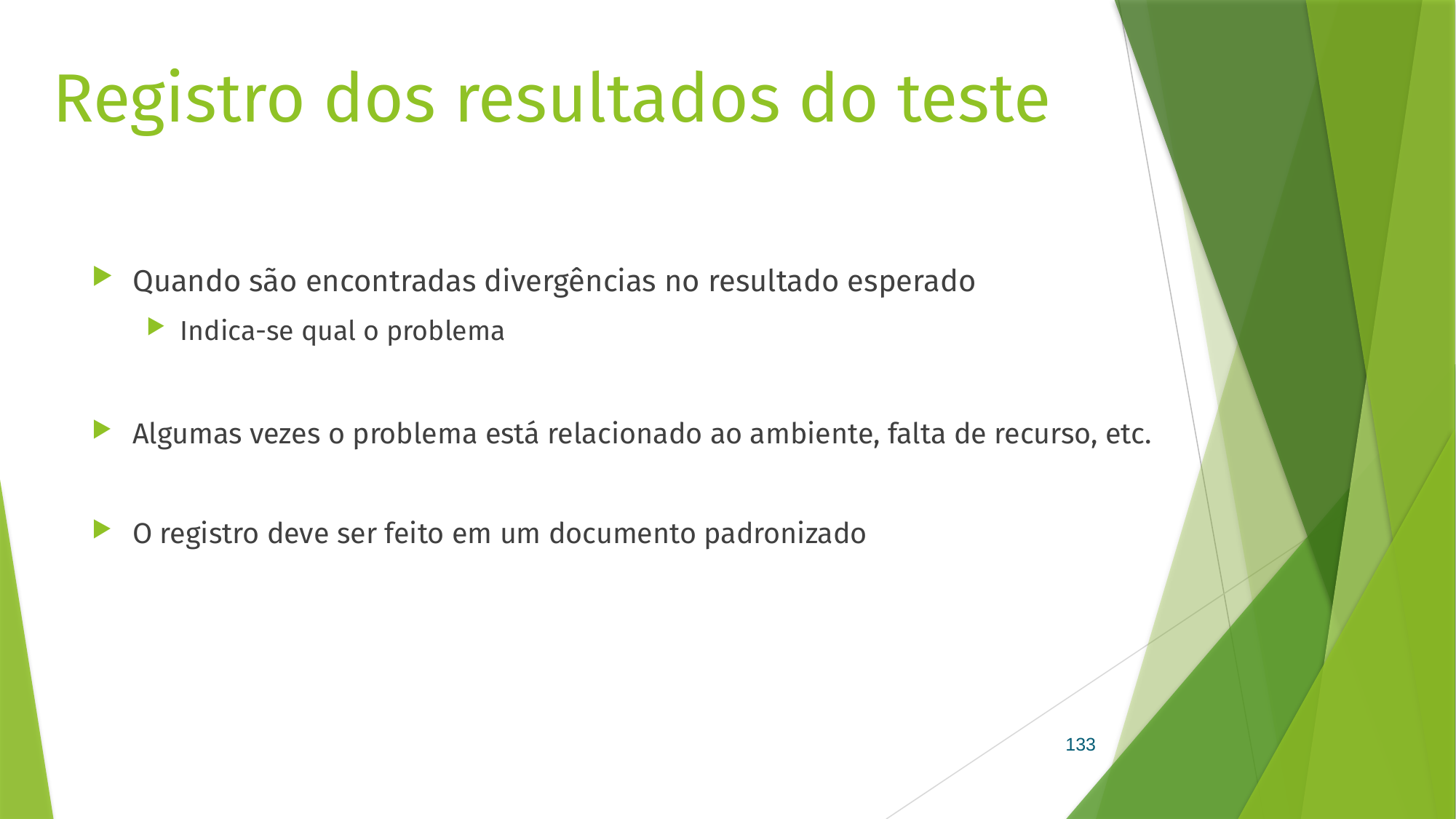

# Registro dos resultados do teste
Quando são encontradas divergências no resultado esperado
Indica-se qual o problema

Algumas vezes o problema está relacionado ao ambiente, falta de recurso, etc.

O registro deve ser feito em um documento padronizado
133